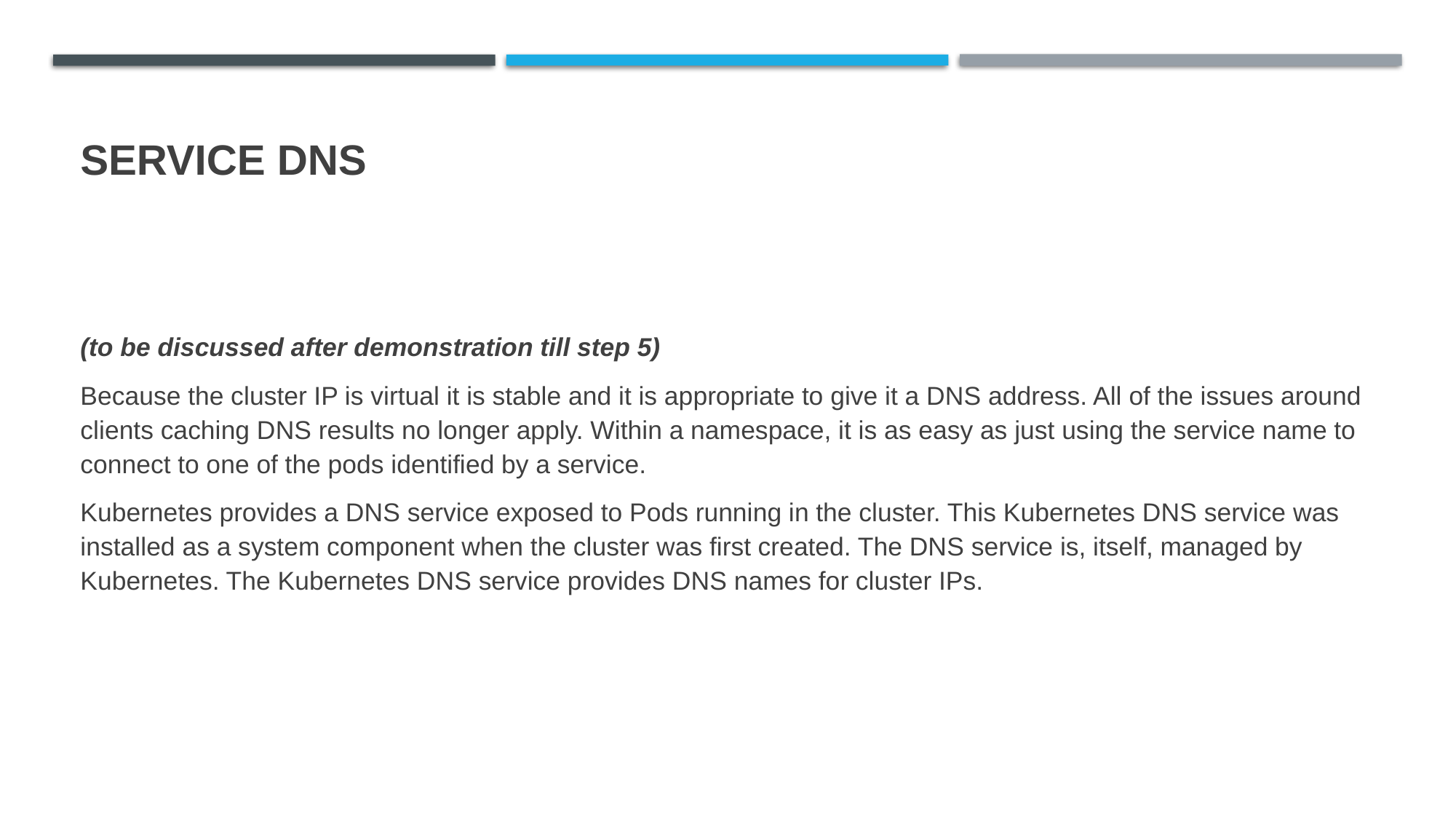

# Service DNS
(to be discussed after demonstration till step 5)
Because the cluster IP is virtual it is stable and it is appropriate to give it a DNS address. All of the issues around clients caching DNS results no longer apply. Within a namespace, it is as easy as just using the service name to connect to one of the pods identified by a service.
Kubernetes provides a DNS service exposed to Pods running in the cluster. This Kubernetes DNS service was installed as a system component when the cluster was first created. The DNS service is, itself, managed by Kubernetes. The Kubernetes DNS service provides DNS names for cluster IPs.